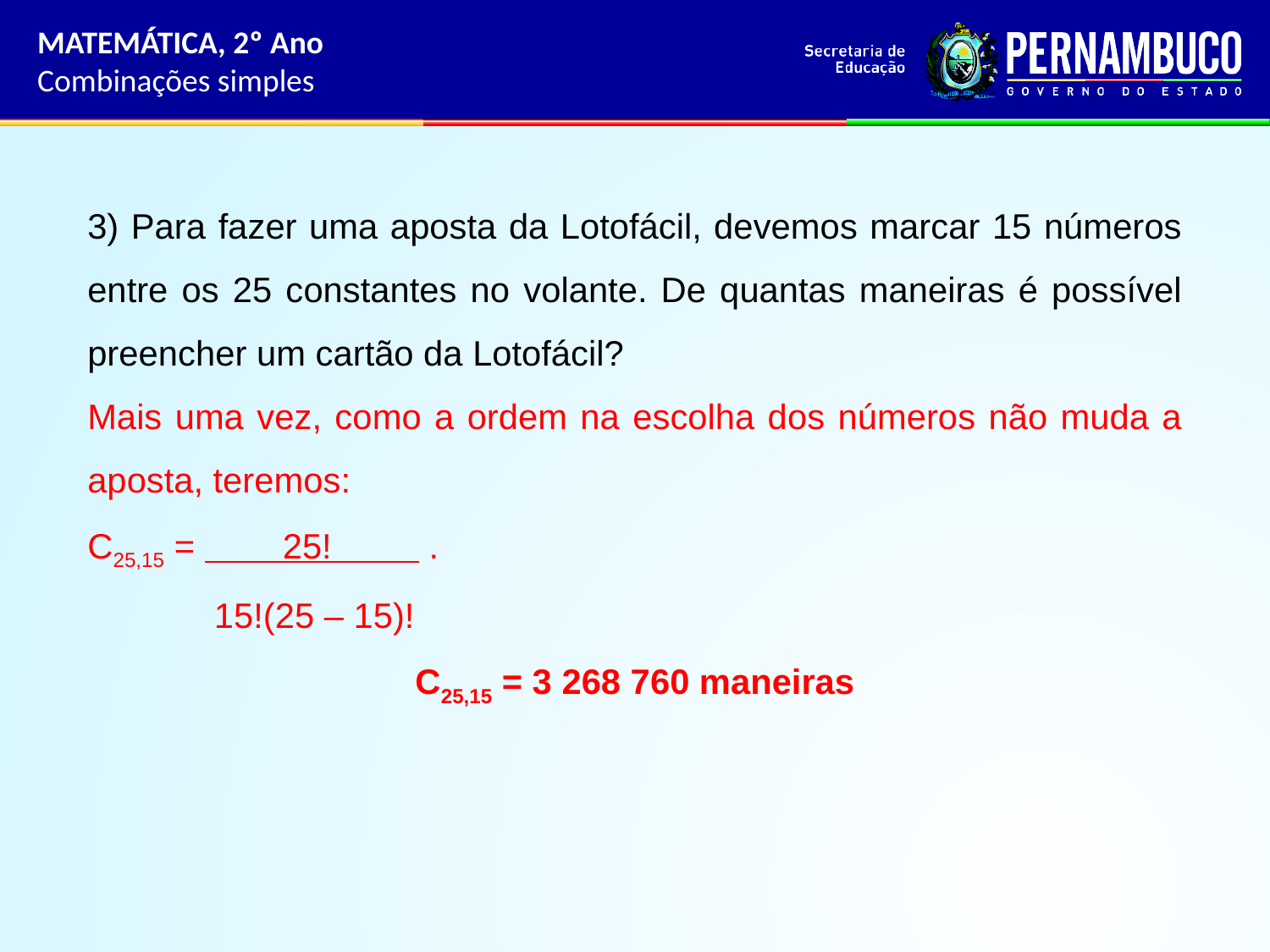

MATEMÁTICA, 2º Ano
Combinações simples
3) Para fazer uma aposta da Lotofácil, devemos marcar 15 números entre os 25 constantes no volante. De quantas maneiras é possível preencher um cartão da Lotofácil?
Mais uma vez, como a ordem na escolha dos números não muda a aposta, teremos:
C25,15 =         25!          .
             15!(25 – 15)!
C25,15 = 3 268 760 maneiras